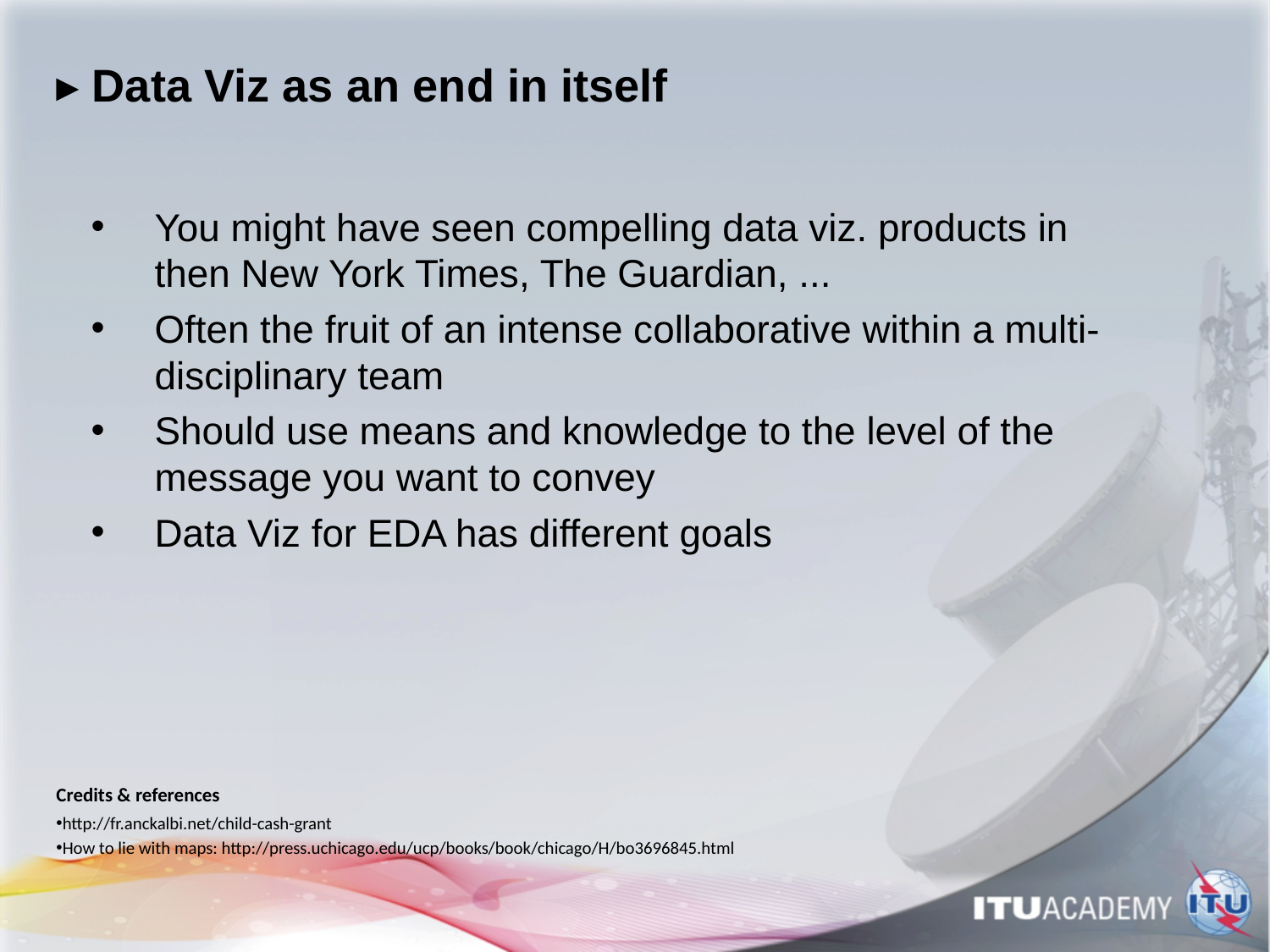

# ▸ Data Viz as an end in itself
You might have seen compelling data viz. products in then New York Times, The Guardian, ...
Often the fruit of an intense collaborative within a multi-disciplinary team
Should use means and knowledge to the level of the message you want to convey
Data Viz for EDA has different goals
Credits & references
http://fr.anckalbi.net/child-cash-grant
How to lie with maps: http://press.uchicago.edu/ucp/books/book/chicago/H/bo3696845.html